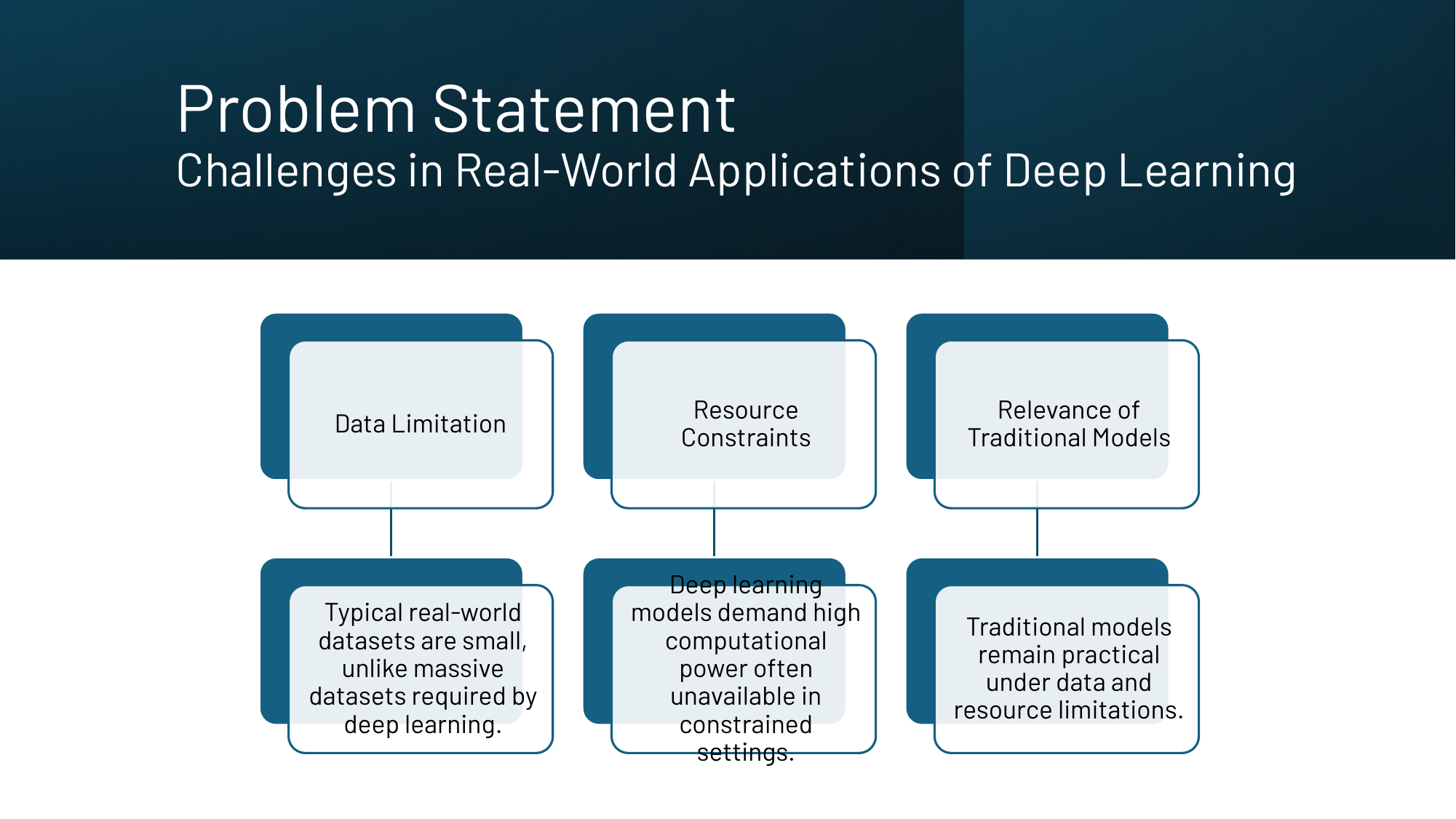

# Problem Statement Challenges in Real-World Applications of Deep Learning
Data Limitation
Typical real-world datasets are small, unlike massive datasets required by deep learning.
Resource Constraints
Deep learning models demand high computational power often unavailable in constrained settings.
Relevance of Traditional Models
Traditional models remain practical under data and resource limitations.